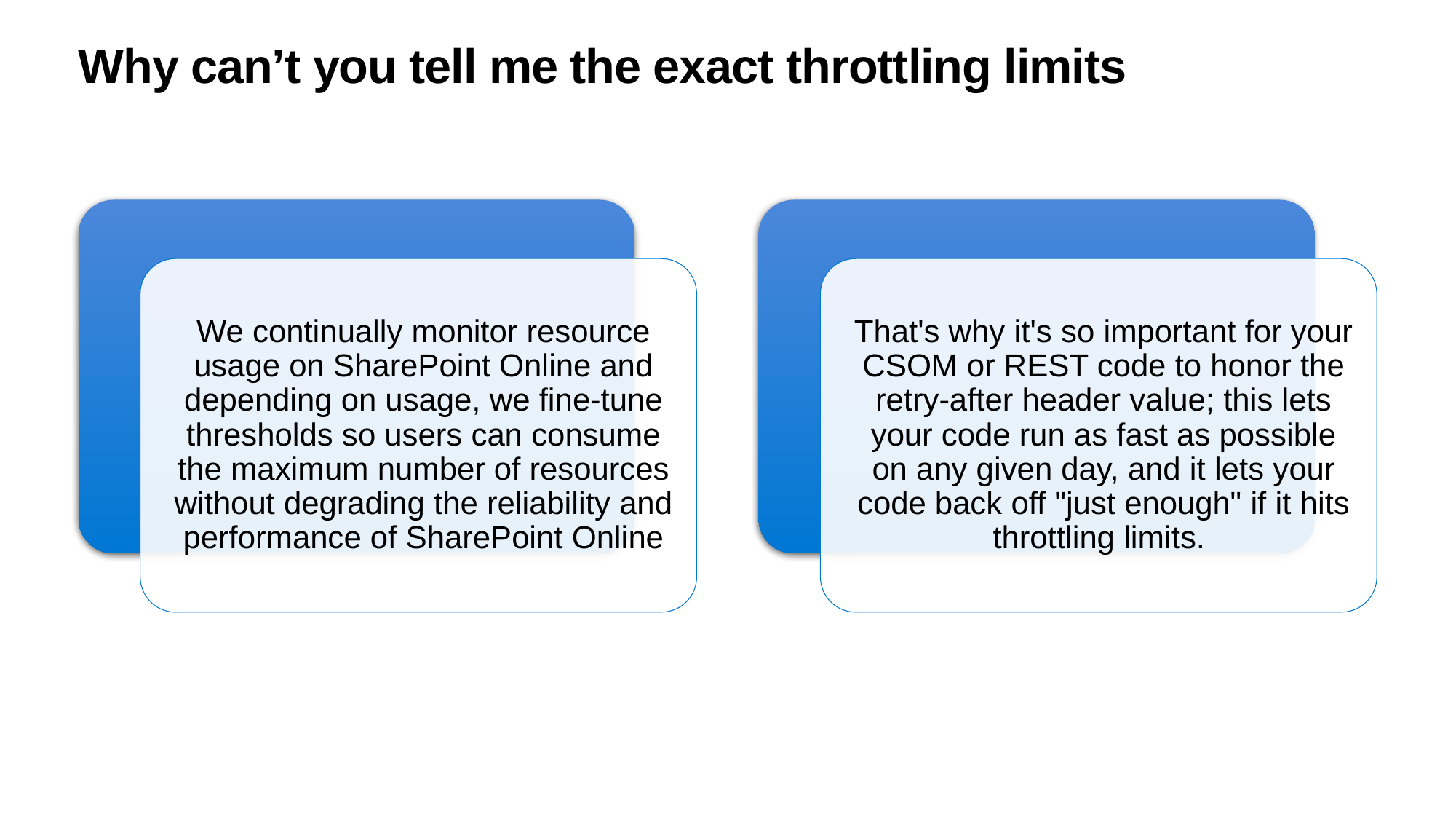

# Why can’t you tell me the exact throttling limits
We continually monitor resource usage on SharePoint Online and depending on usage, we fine-tune thresholds so users can consume the maximum number of resources without degrading the reliability and performance of SharePoint Online
That's why it's so important for your CSOM or REST code to honor the retry-after header value; this lets your code run as fast as possible on any given day, and it lets your code back off "just enough" if it hits throttling limits.